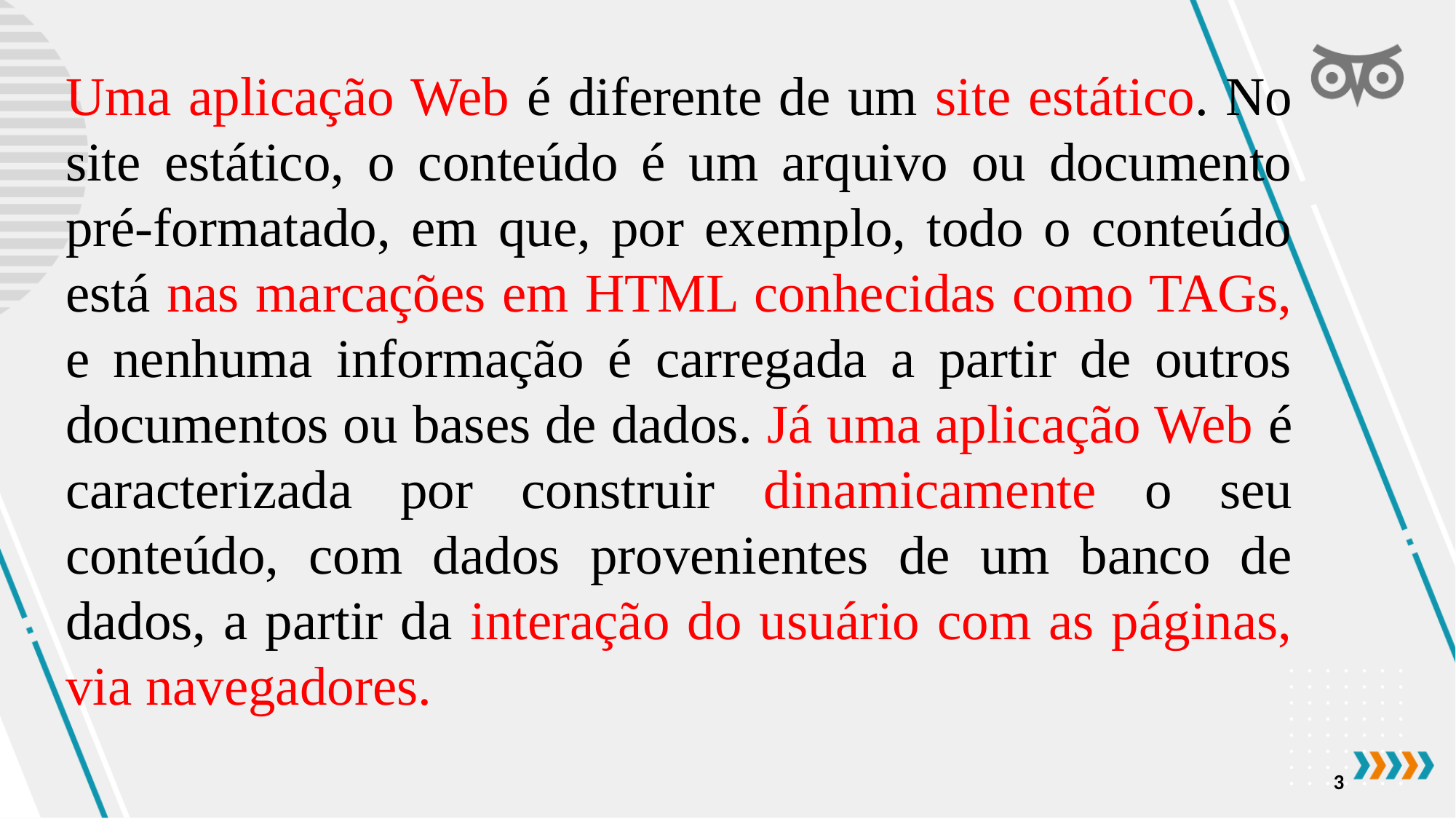

Uma aplicação Web é diferente de um site estático. No site estático, o conteúdo é um arquivo ou documento pré-formatado, em que, por exemplo, todo o conteúdo está nas marcações em HTML conhecidas como TAGs, e nenhuma informação é carregada a partir de outros documentos ou bases de dados. Já uma aplicação Web é caracterizada por construir dinamicamente o seu conteúdo, com dados provenientes de um banco de dados, a partir da interação do usuário com as páginas, via navegadores.
3